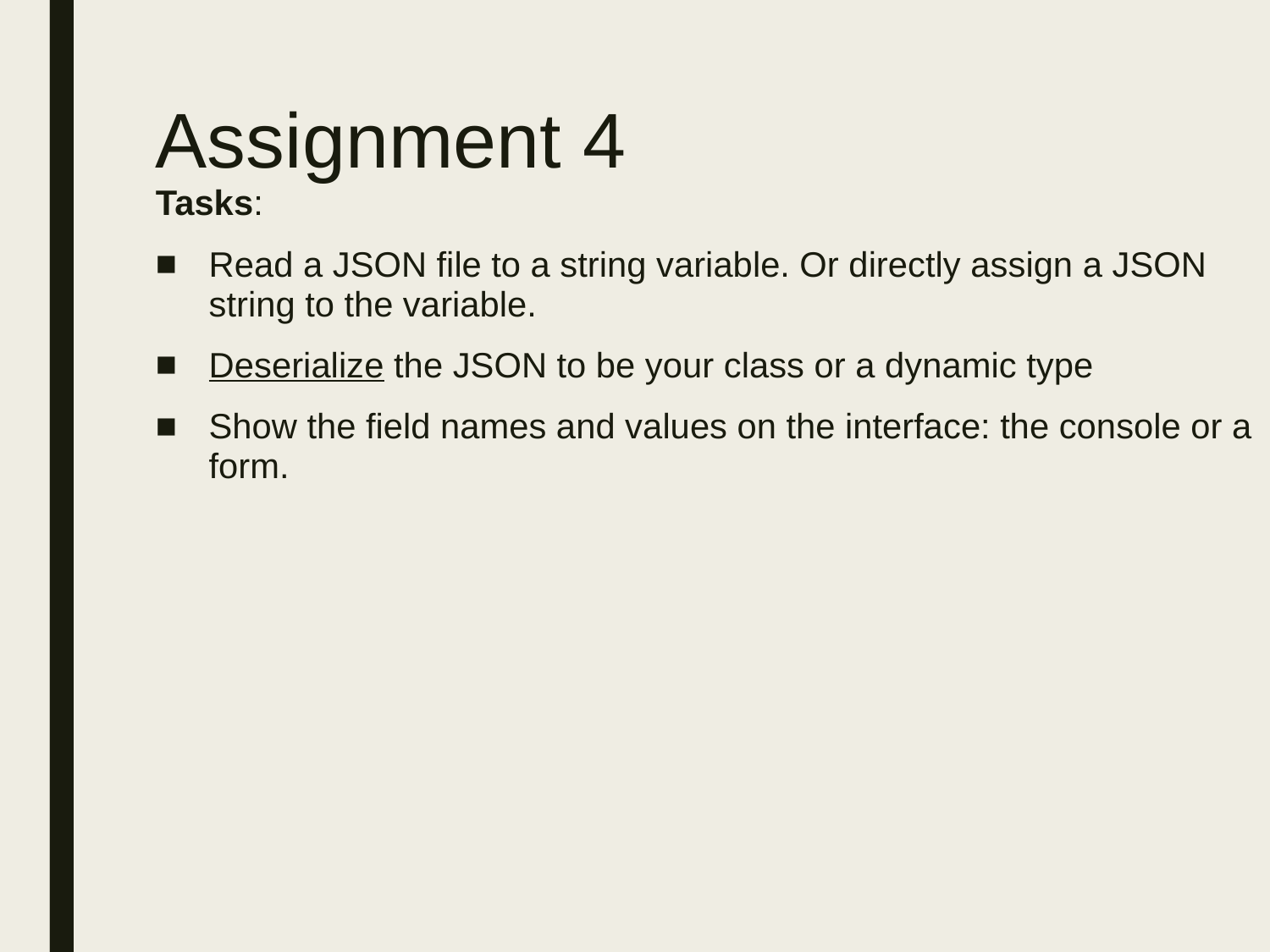

# Assignment 4
Tasks:
Read a JSON file to a string variable. Or directly assign a JSON string to the variable.
Deserialize the JSON to be your class or a dynamic type
Show the field names and values on the interface: the console or a form.